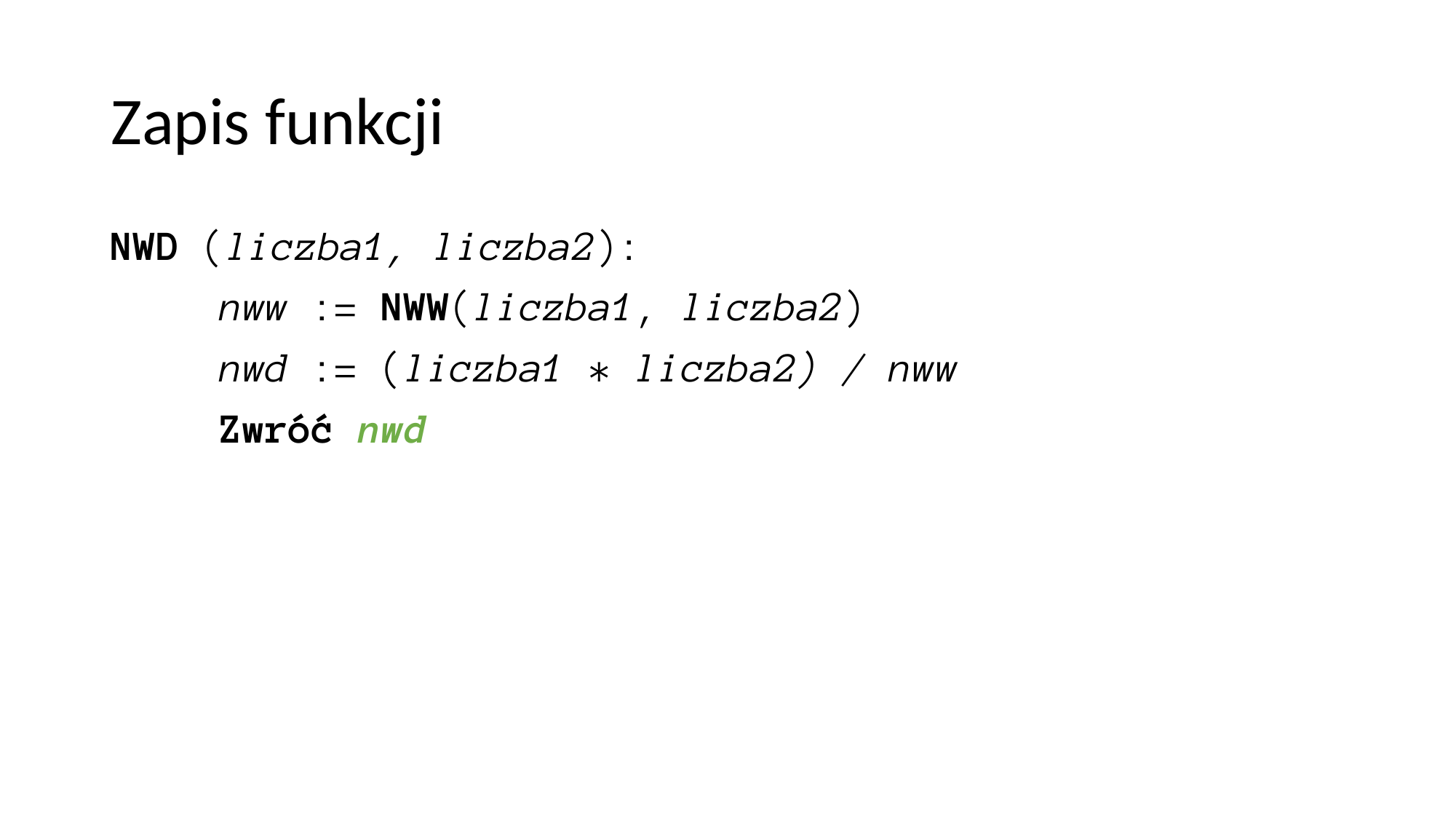

# Zapis funkcji
NWD (liczba1, liczba2):
	nww := NWW(liczba1, liczba2)
	nwd := (liczba1 * liczba2) / nww
	Zwróć nwd